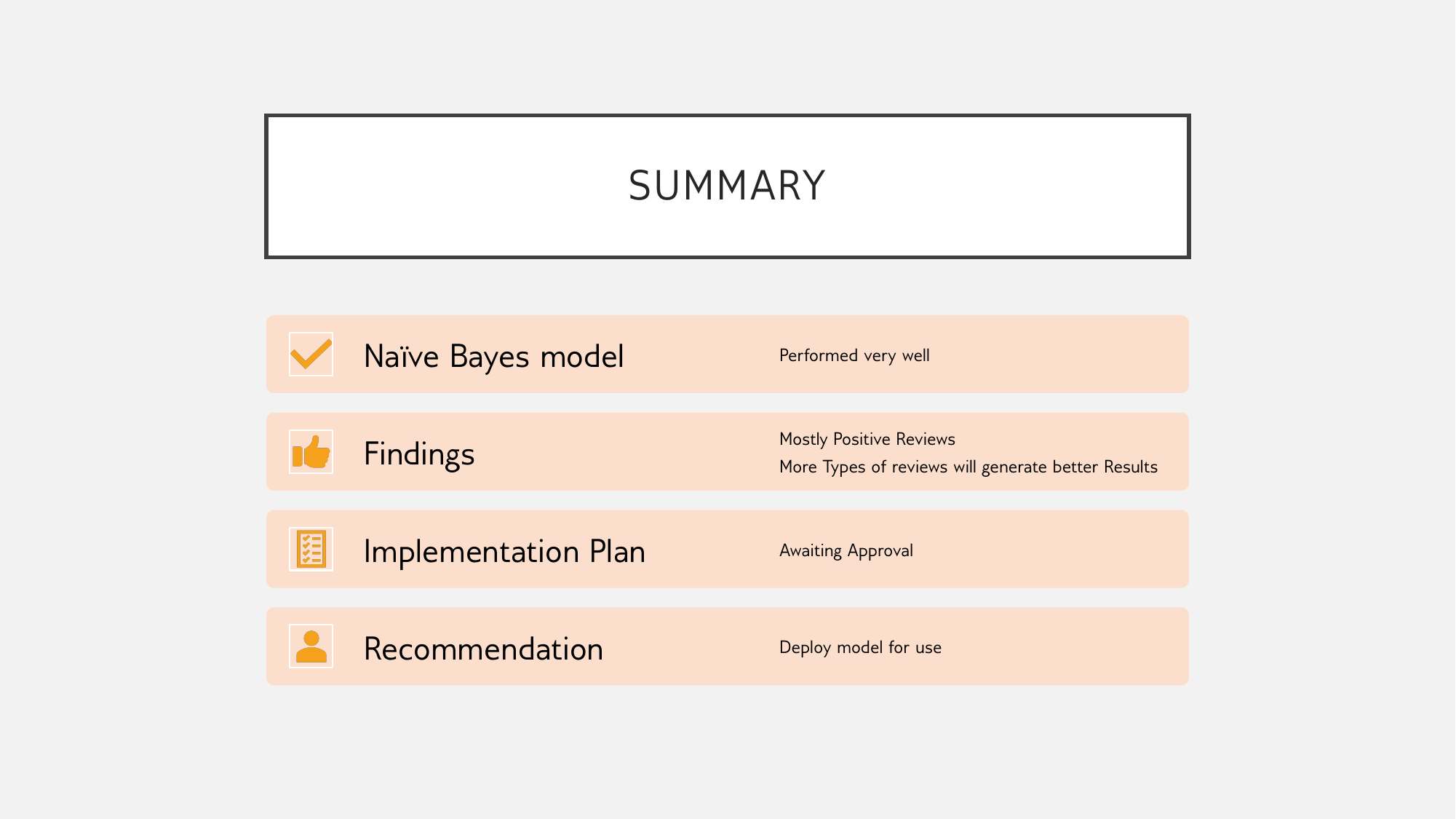

# Summary
Naïve Bayes model
Performed very well
Findings
Mostly Positive Reviews
More Types of reviews will generate better Results
Implementation Plan
Awaiting Approval
Recommendation
Deploy model for use